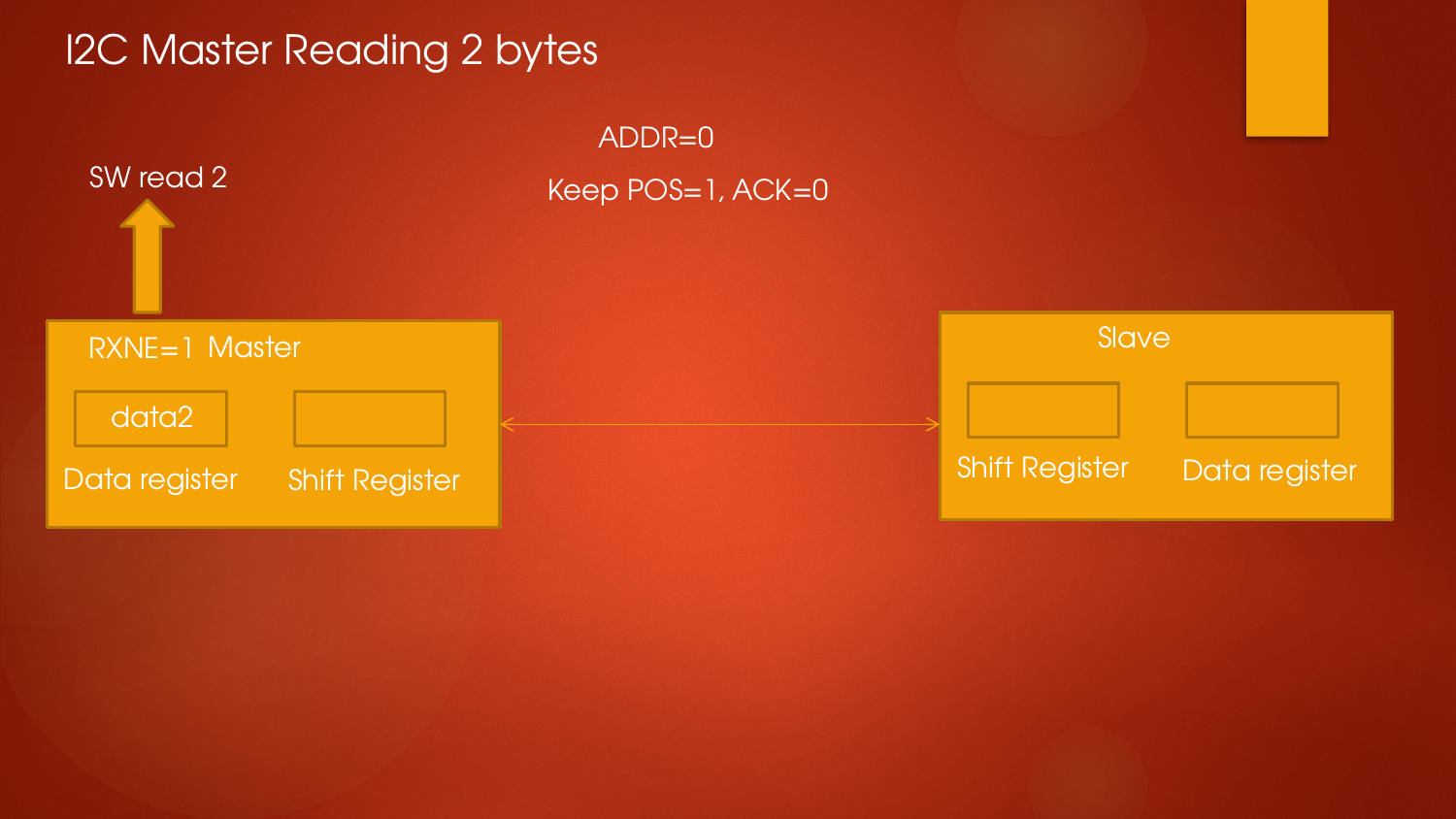

I2C Master Reading 2 bytes
ADDR=0
SW read 2
Keep POS=1, ACK=0

Slave

Master
RXNE=1
data2
Shift Register
Data register
Data register
Shift Register